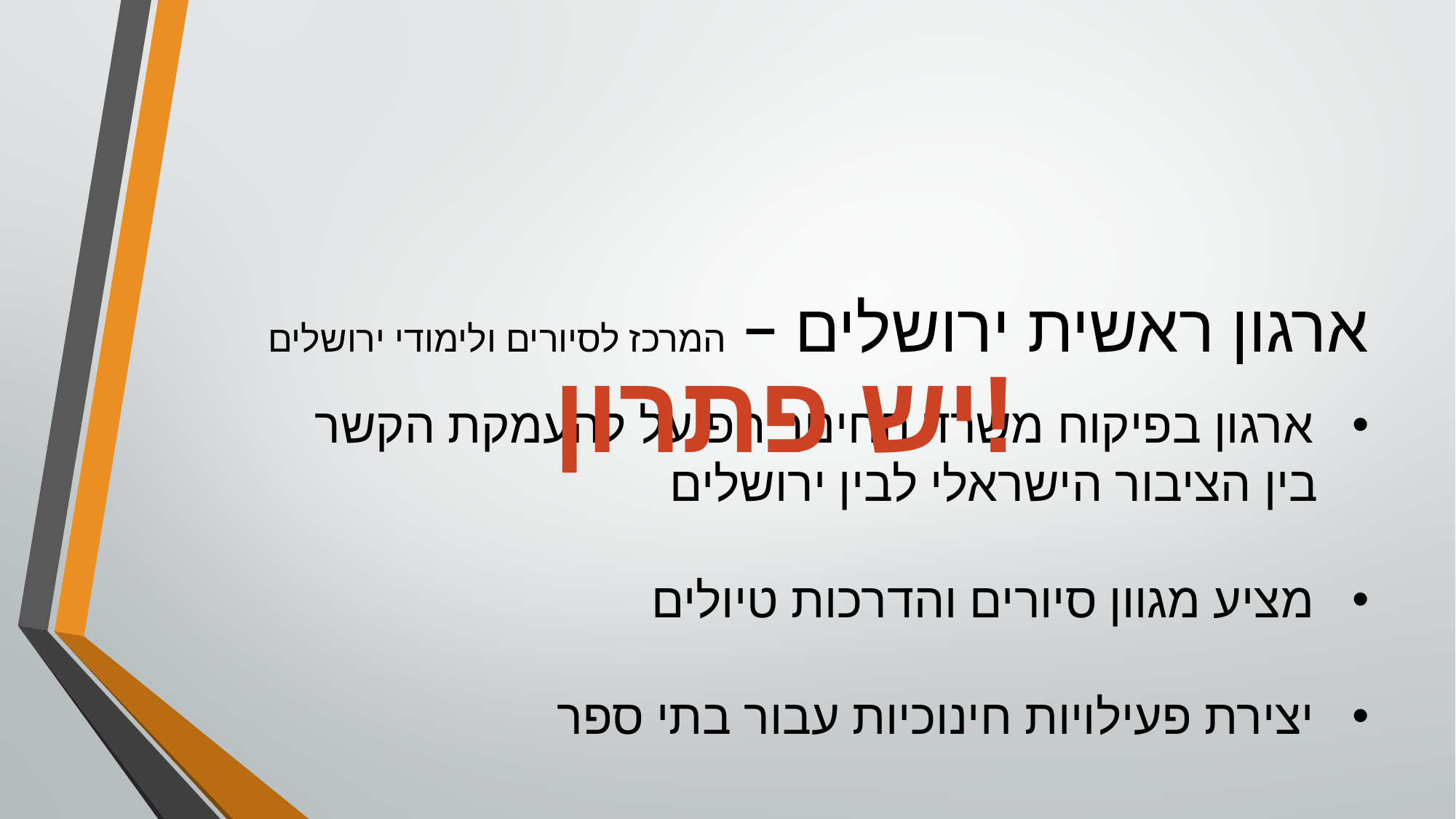

ארגון ראשית ירושלים – המרכז לסיורים ולימודי ירושלים

ארגון בפיקוח משרד החינוך הפועל להעמקת הקשר
    בין הציבור הישראלי לבין ירושלים
מציע מגוון סיורים והדרכות טיולים
יצירת פעילויות חינוכיות עבור בתי ספר
יש פתרון!